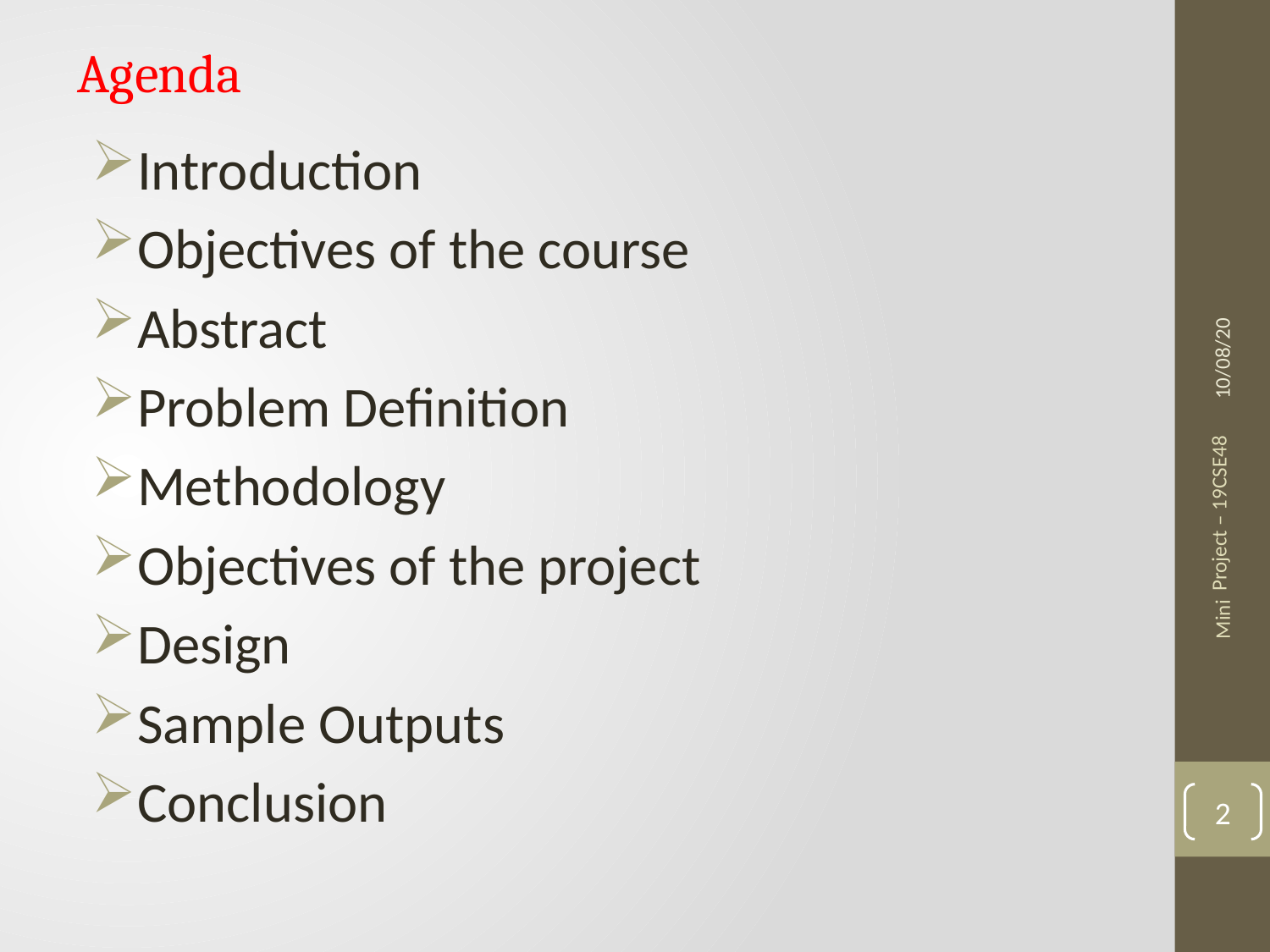

# Agenda
10/08/20
Introduction
Objectives of the course
Abstract
Problem Definition
Methodology
Objectives of the project
Design
Sample Outputs
Conclusion

Mini
10/09/20
Project – 19CSE48
2